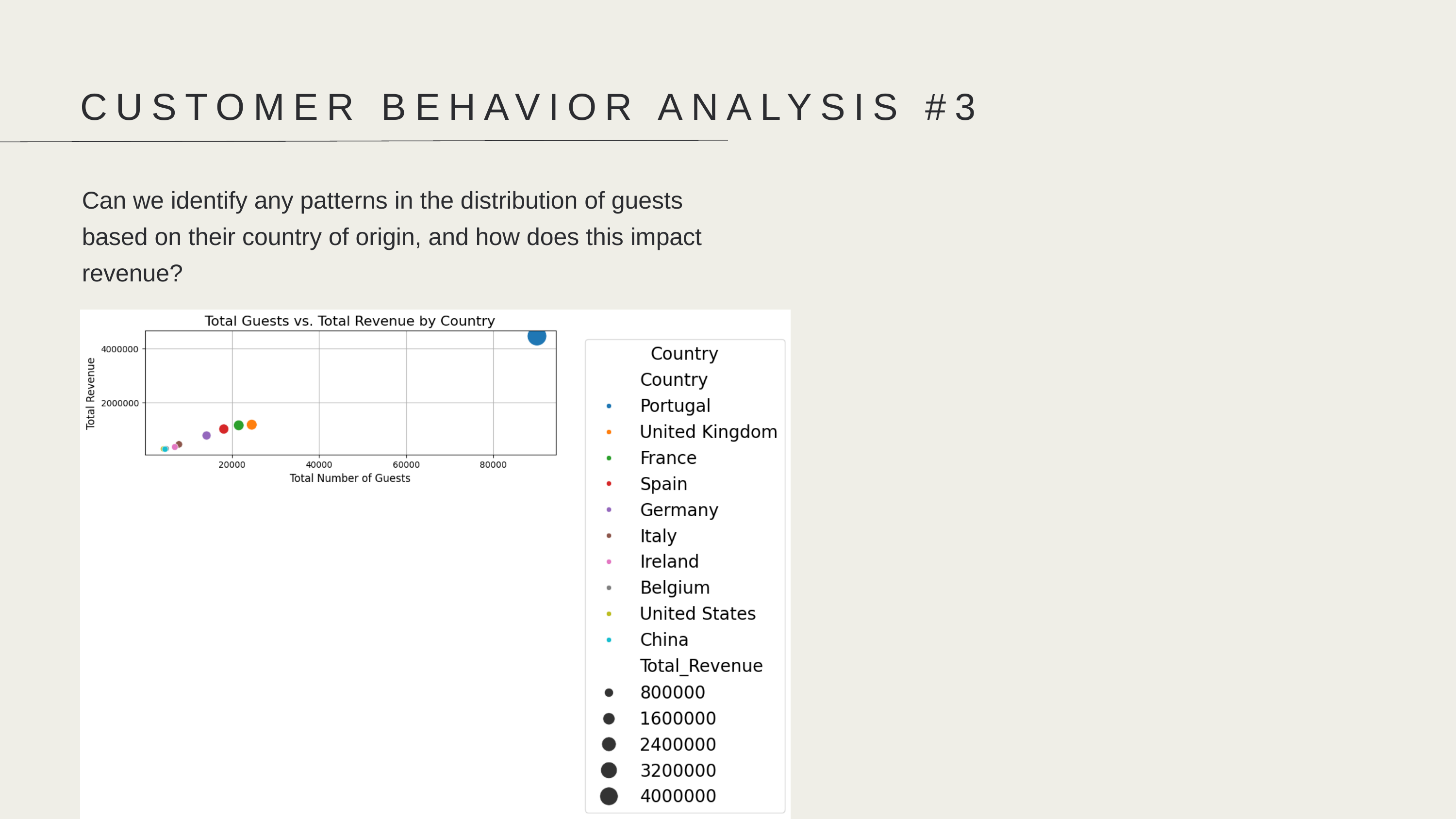

CUSTOMER BEHAVIOR ANALYSIS #3

Can we identify any patterns in the distribution of guests based on their country of origin, and how does this impact revenue?